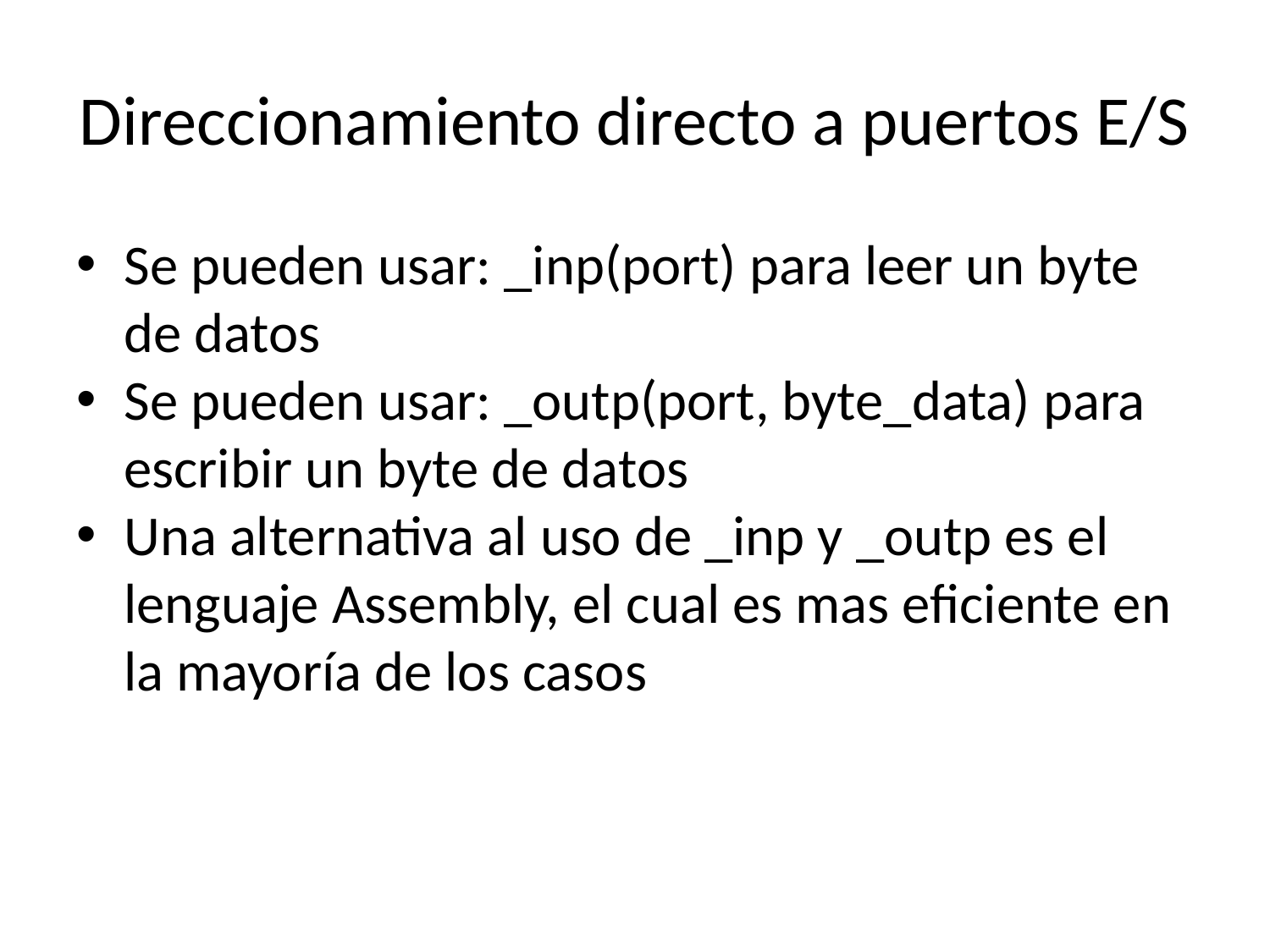

# Direccionamiento directo a puertos E/S
Se pueden usar: _inp(port) para leer un byte de datos
Se pueden usar: _outp(port, byte_data) para escribir un byte de datos
Una alternativa al uso de _inp y _outp es el lenguaje Assembly, el cual es mas eficiente en la mayoría de los casos